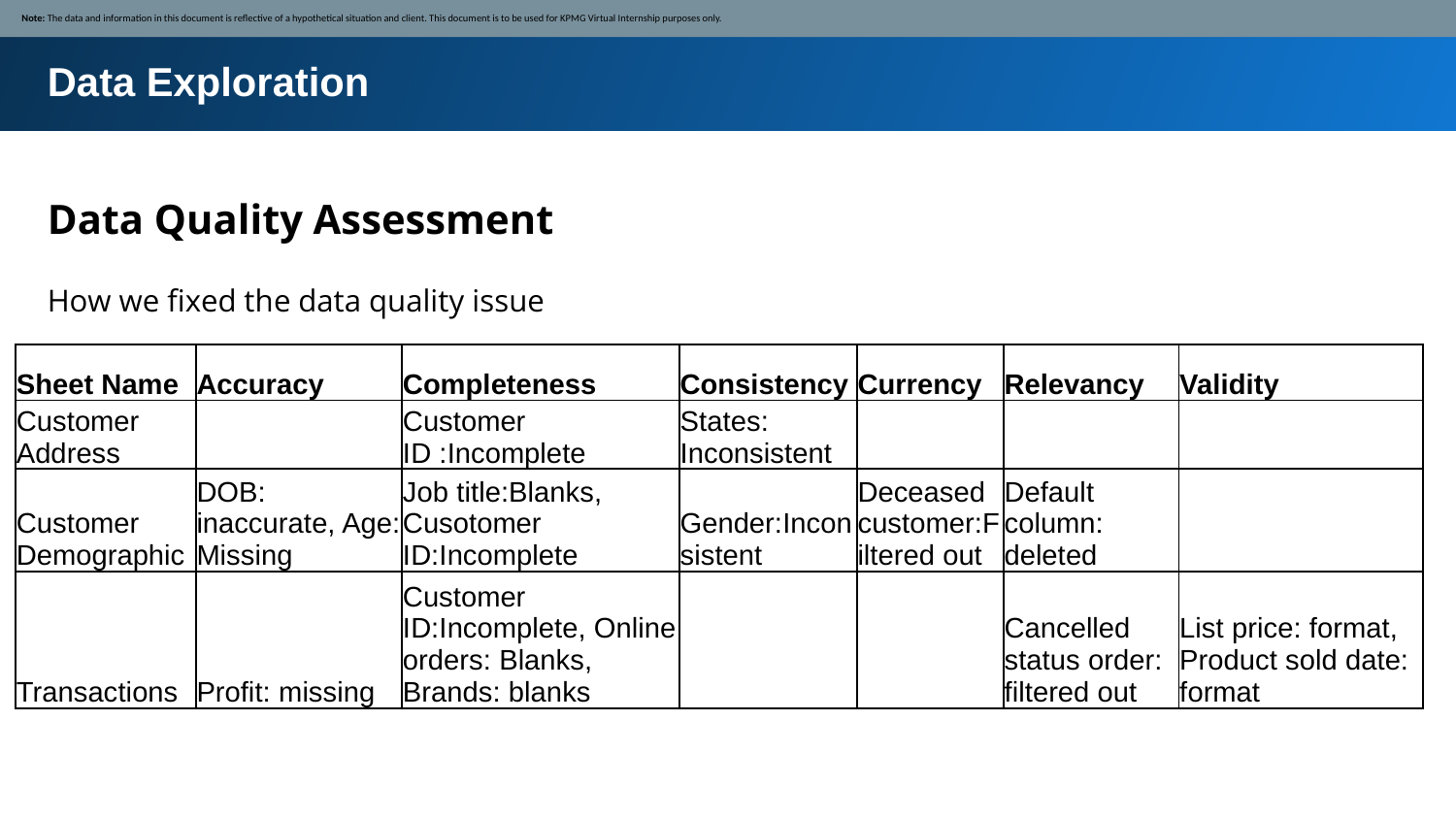

Note: The data and information in this document is reflective of a hypothetical situation and client. This document is to be used for KPMG Virtual Internship purposes only.
Data Exploration
Data Quality Assessment
How we fixed the data quality issue
| Sheet Name | Accuracy | Completeness | Consistency | Currency | Relevancy | Validity |
| --- | --- | --- | --- | --- | --- | --- |
| Customer Address |  | Customer ID :Incomplete | States: Inconsistent |  |  |  |
| Customer Demographic | DOB: inaccurate, Age: Missing | Job title:Blanks, Cusotomer ID:Incomplete | Gender:Inconsistent | Deceased customer:Filtered out | Default column: deleted |  |
| Transactions | Profit: missing | Customer ID:Incomplete, Online orders: Blanks, Brands: blanks |  |  | Cancelled status order: filtered out | List price: format, Product sold date: format |